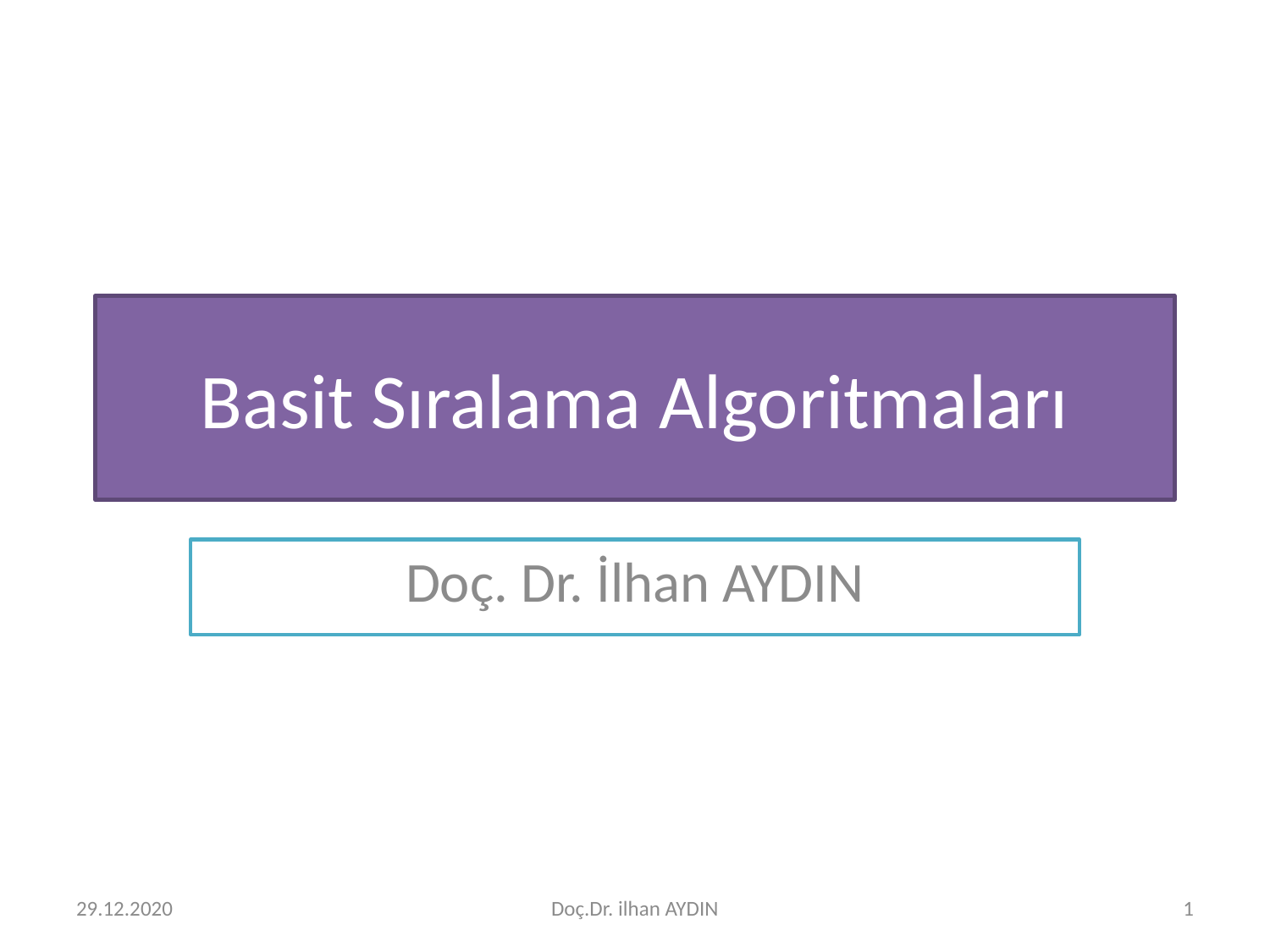

# Basit Sıralama Algoritmaları
Doç. Dr. İlhan AYDIN
29.12.2020
Doç.Dr. ilhan AYDIN
1